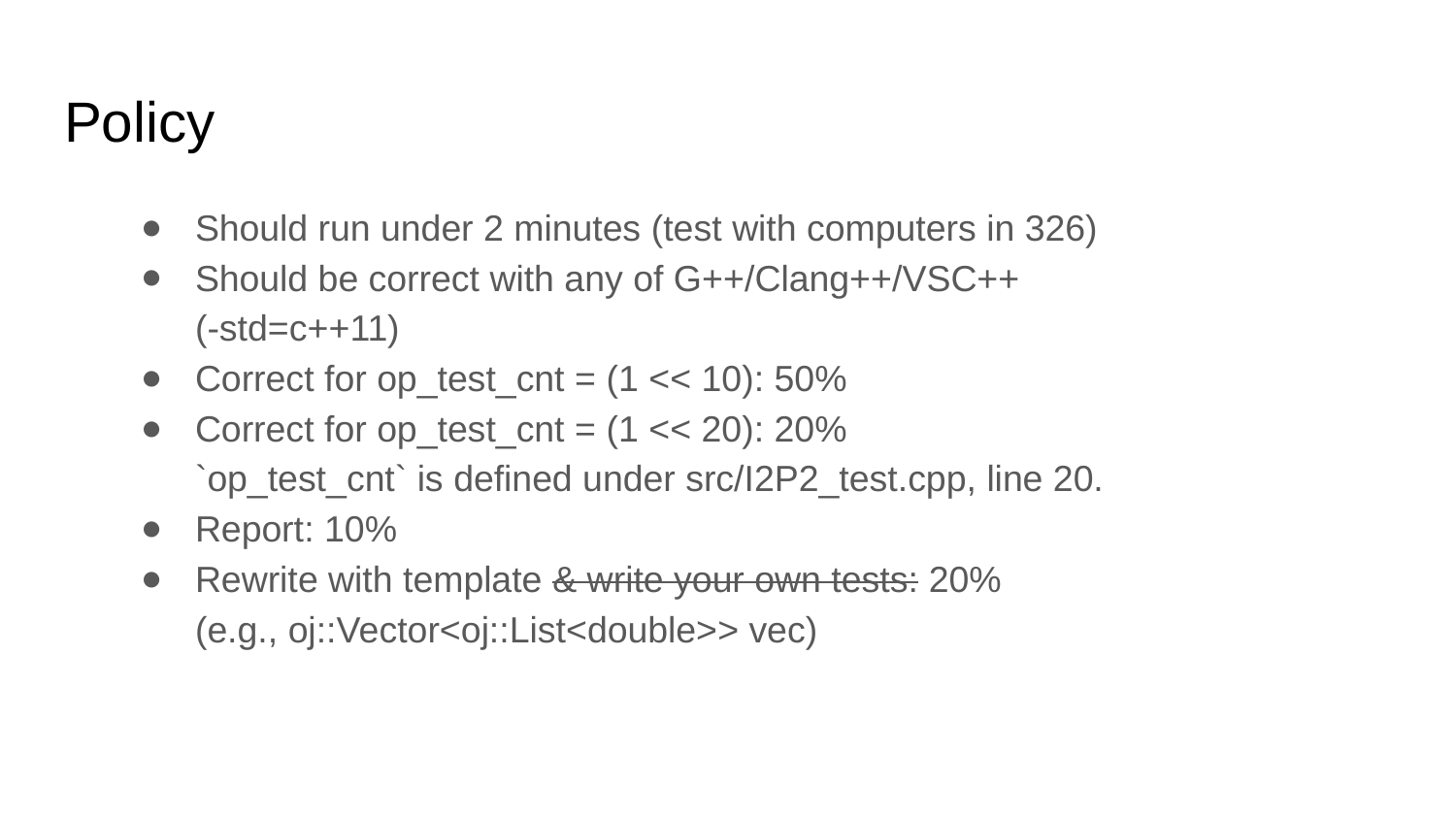

# Policy
Should run under 2 minutes (test with computers in 326)
Should be correct with any of G++/Clang++/VSC++
(-std=c++11)
Correct for op_test_cnt = (1 << 10): 50%
Correct for op_test_cnt = (1 << 20): 20%
`op_test_cnt` is defined under src/I2P2_test.cpp, line 20.
Report: 10%
Rewrite with template & write your own tests: 20%
(e.g., oj::Vector<oj::List<double>> vec)